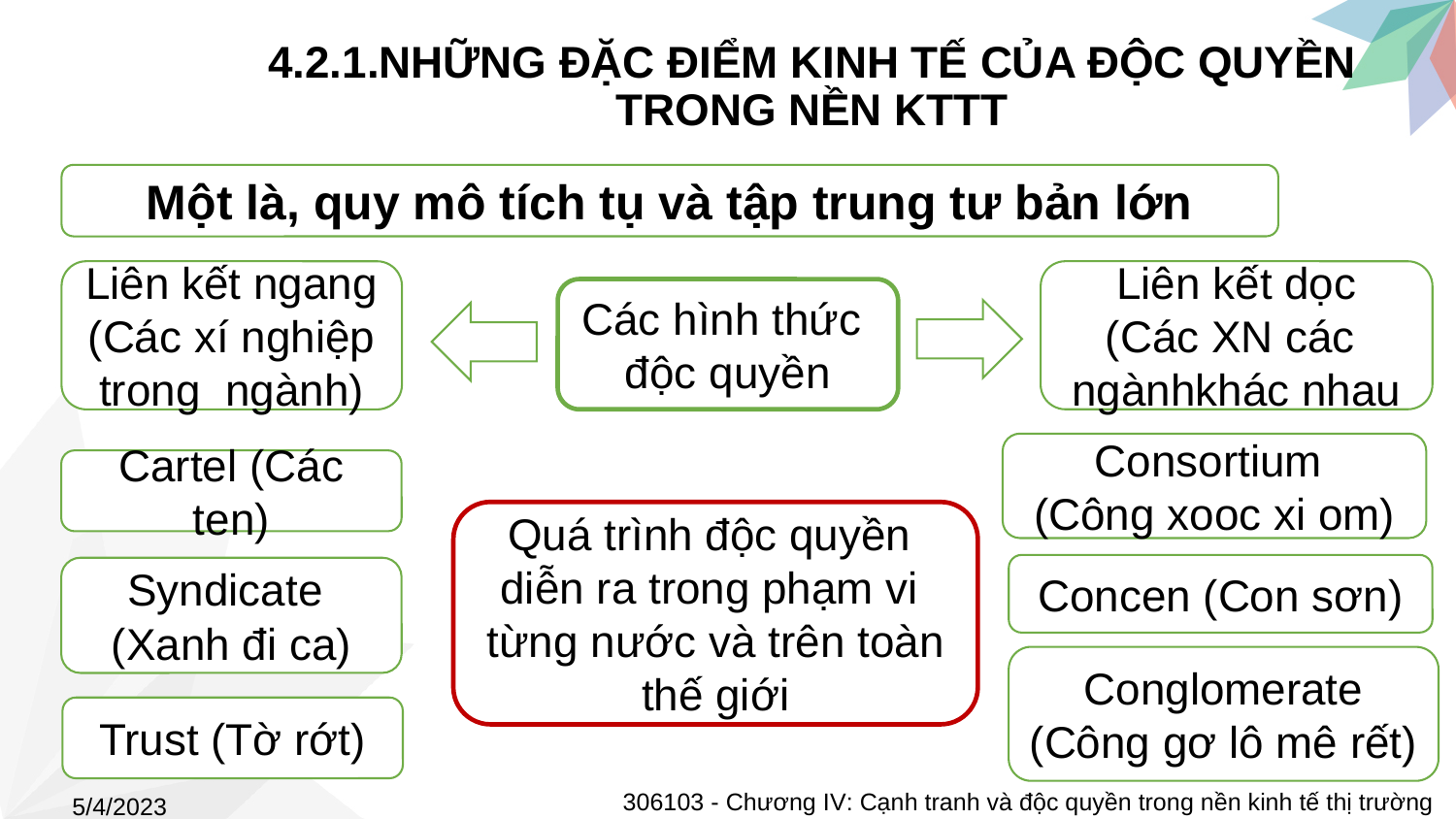

4.2.1.NHỮNG ĐẶC ĐIỂM KINH TẾ CỦA ĐỘC QUYỀN TRONG NỀN KTTT
Một là, quy mô tích tụ và tập trung tư bản lớn
Liên kết ngang
(Các xí nghiệp
trong  ngành)

Liên kết dọc
(Các XN các
ngànhkhác nhau

Các hình thức
độc quyền
02
Consortium
(Công xooc xi om)
Cartel (Các ten)
Quá trình độc quyền
diễn ra trong phạm vi
từng nước và trên toàn
thế giới
04
Concen (Con sơn)
Syndicate
(Xanh đi ca)
Conglomerate
(Công gơ lô mê rết)
Trust (Tờ rớt)
306103 - Chương IV: Cạnh tranh và độc quyền trong nền kinh tế thị trường
5/4/2023